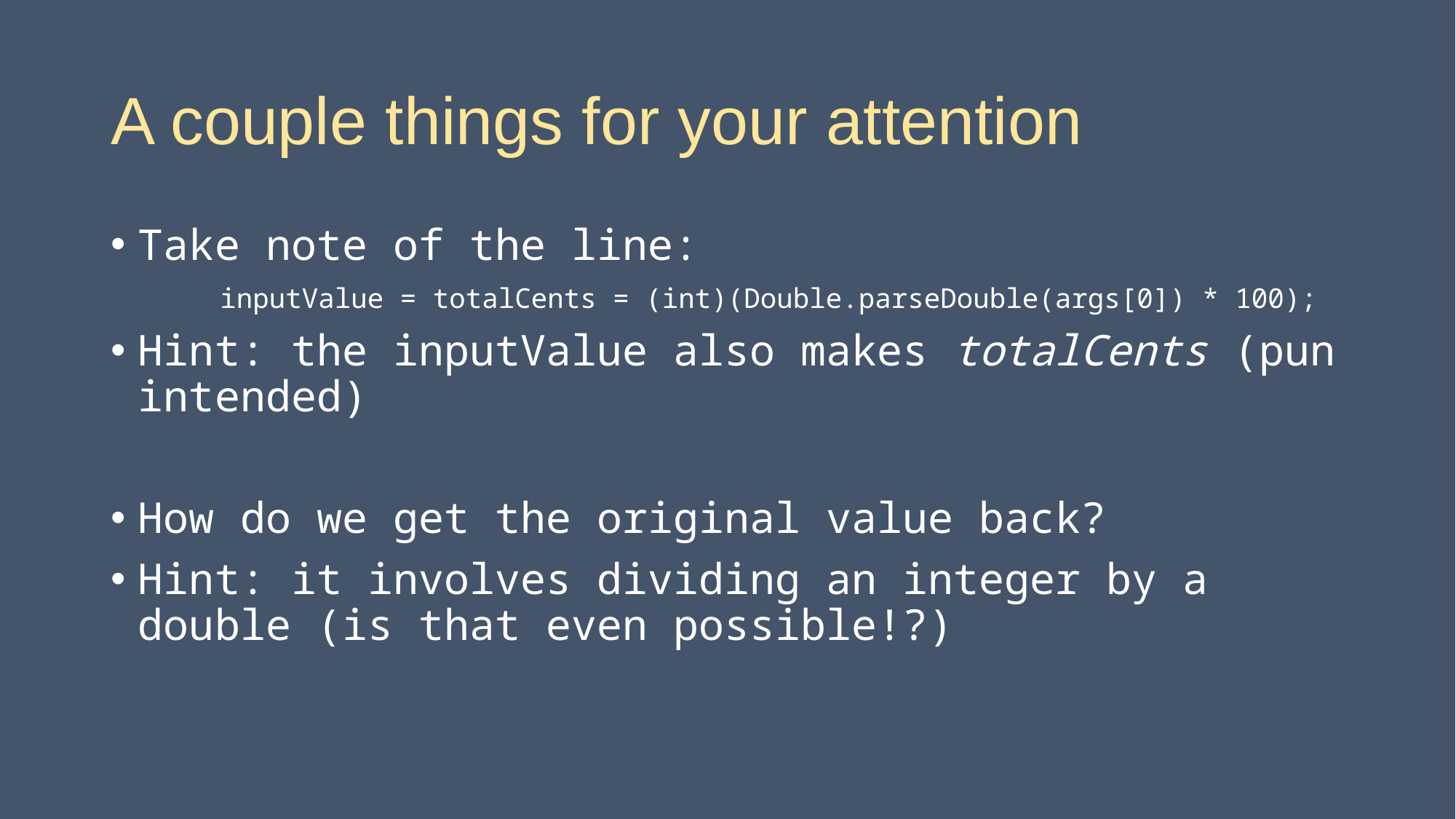

# A couple things for your attention
Take note of the line:
	inputValue = totalCents = (int)(Double.parseDouble(args[0]) * 100);
Hint: the inputValue also makes totalCents (pun intended)

How do we get the original value back?
Hint: it involves dividing an integer by a double (is that even possible!?)